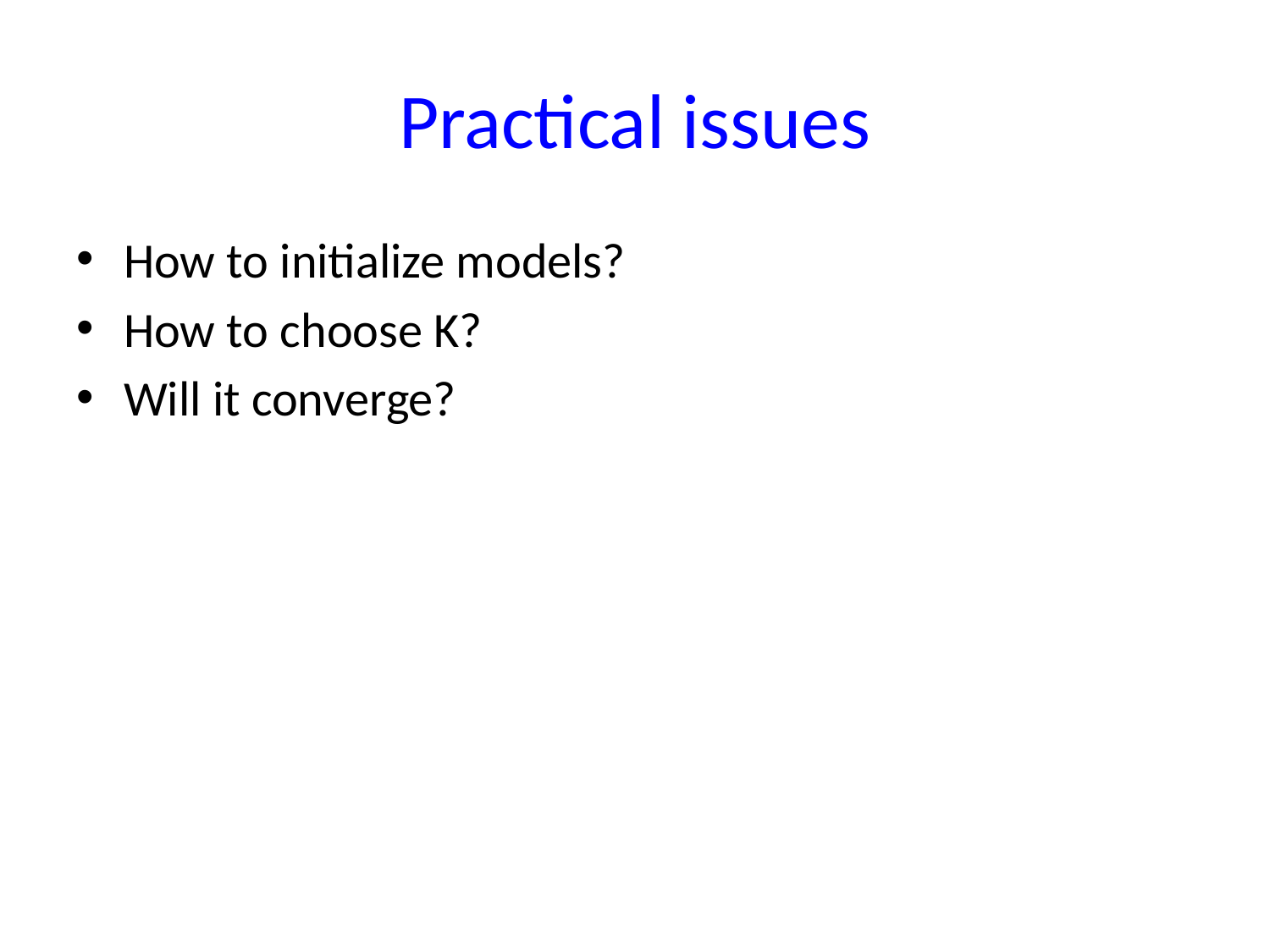

# Practical issues
How to initialize models?
How to choose K?
Will it converge?